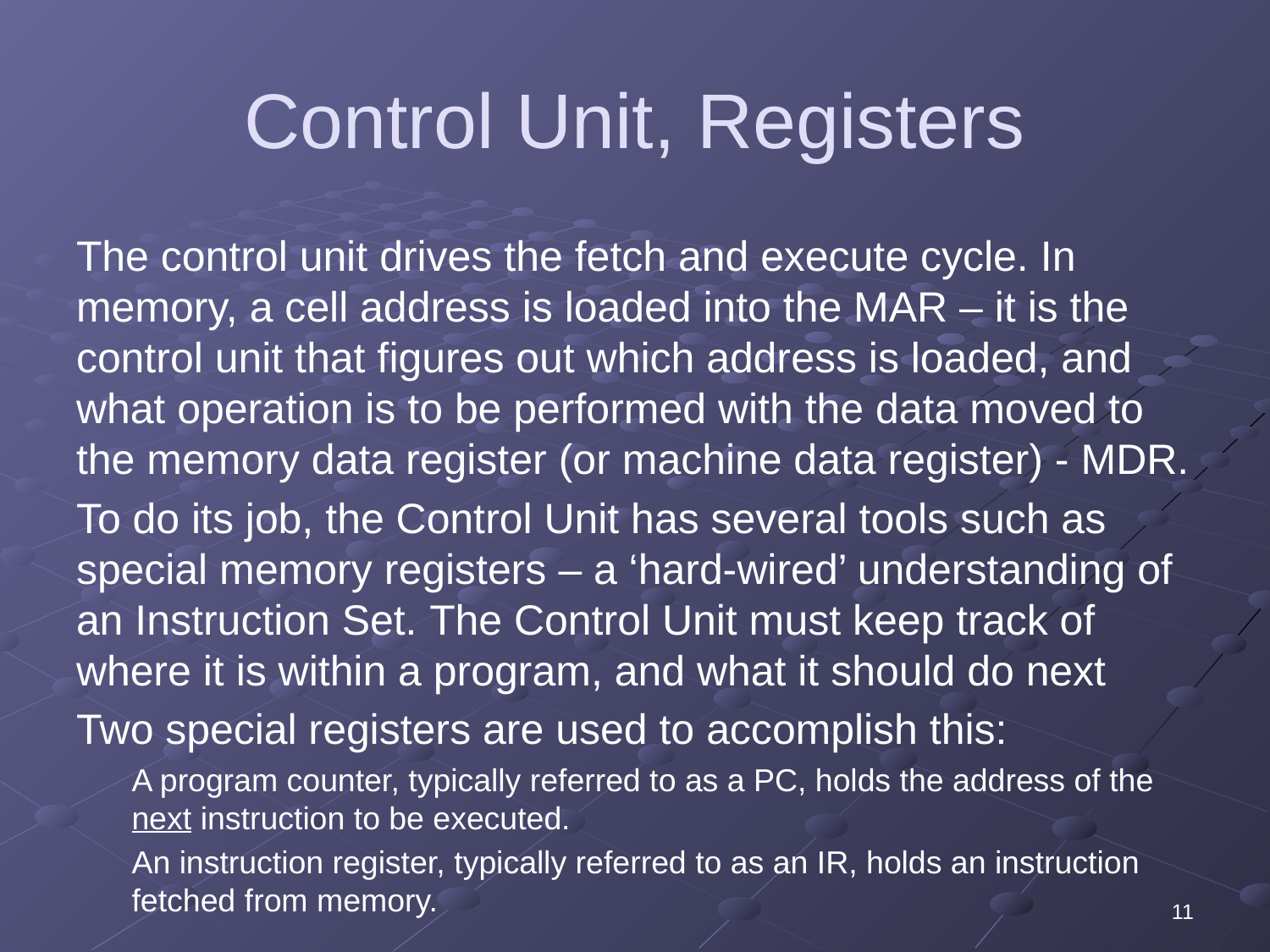

# Control Unit, Registers
The control unit drives the fetch and execute cycle. In memory, a cell address is loaded into the MAR – it is the control unit that figures out which address is loaded, and what operation is to be performed with the data moved to the memory data register (or machine data register) - MDR.
To do its job, the Control Unit has several tools such as special memory registers – a ‘hard-wired’ understanding of an Instruction Set. The Control Unit must keep track of where it is within a program, and what it should do next
Two special registers are used to accomplish this:
A program counter, typically referred to as a PC, holds the address of the next instruction to be executed.
An instruction register, typically referred to as an IR, holds an instruction fetched from memory.
11